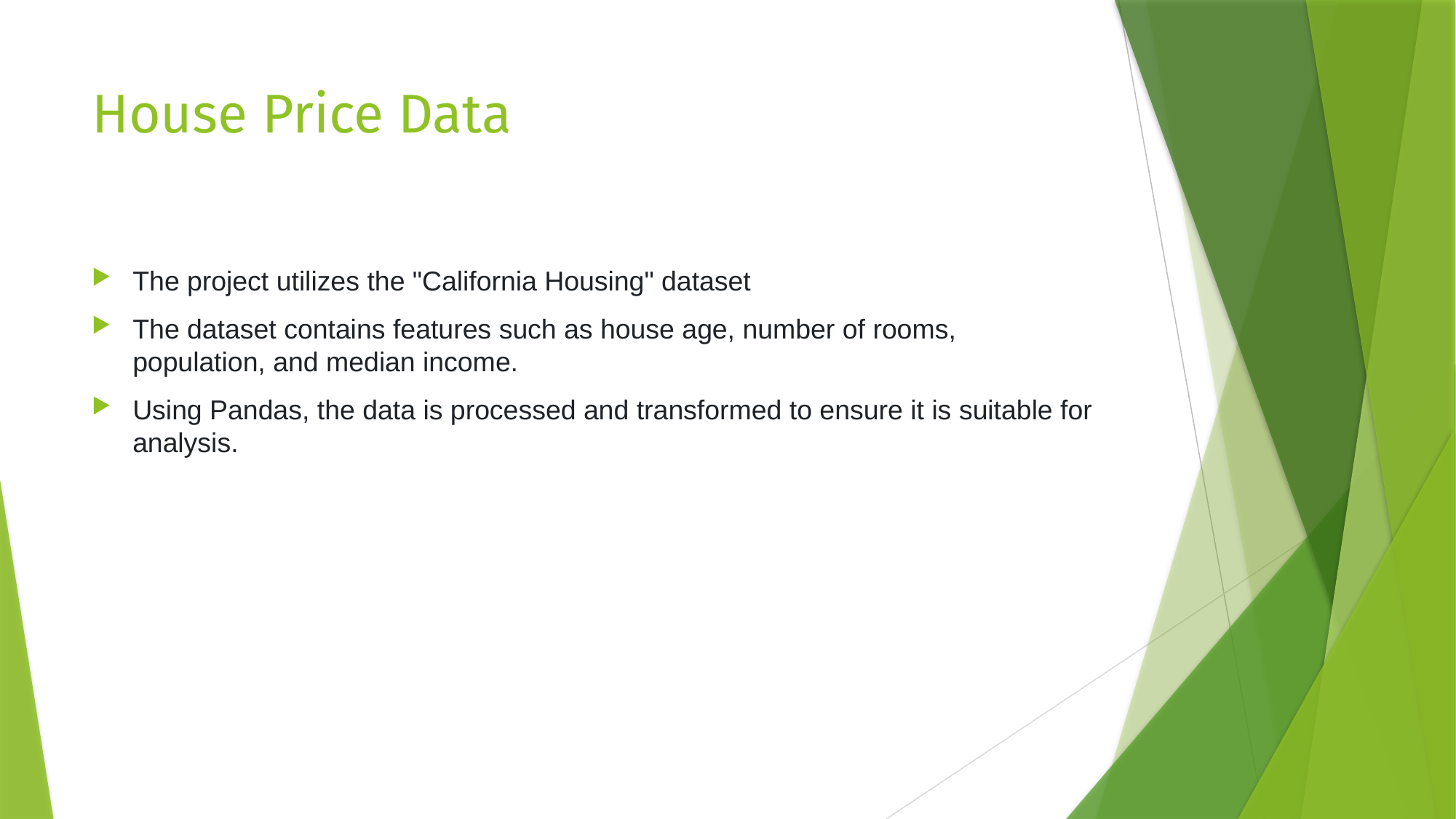

# House Price Data
The project utilizes the "California Housing" dataset
The dataset contains features such as house age, number of rooms, population, and median income.
Using Pandas, the data is processed and transformed to ensure it is suitable for analysis.